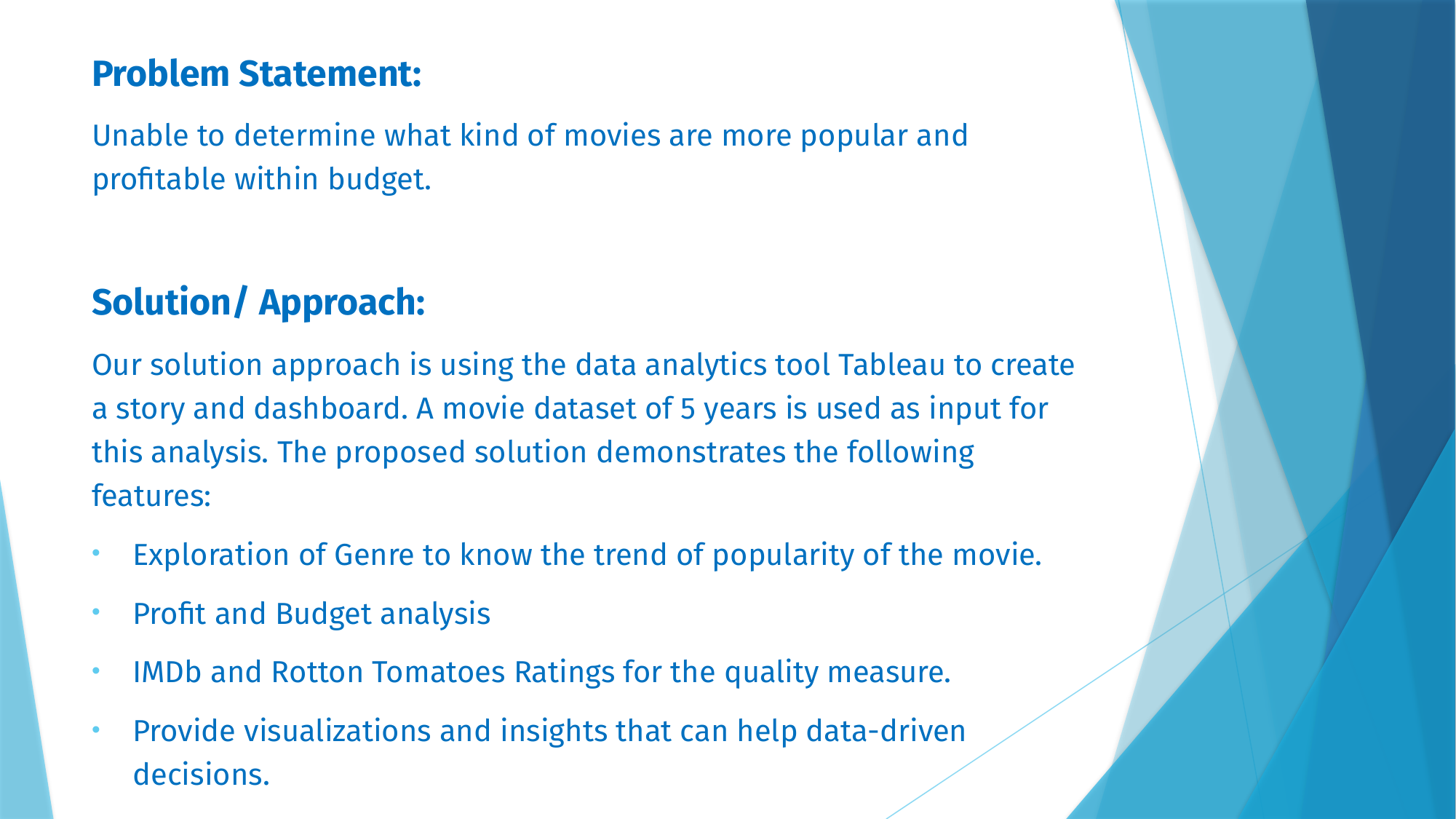

Problem Statement:
Unable to determine what kind of movies are more popular and profitable within budget.

Solution/ Approach:
Our solution approach is using the data analytics tool Tableau to create a story and dashboard. A movie dataset of 5 years is used as input for this analysis. The proposed solution demonstrates the following features:
Exploration of Genre to know the trend of popularity of the movie.
Profit and Budget analysis
IMDb and Rotton Tomatoes Ratings for the quality measure.
Provide visualizations and insights that can help data-driven decisions.